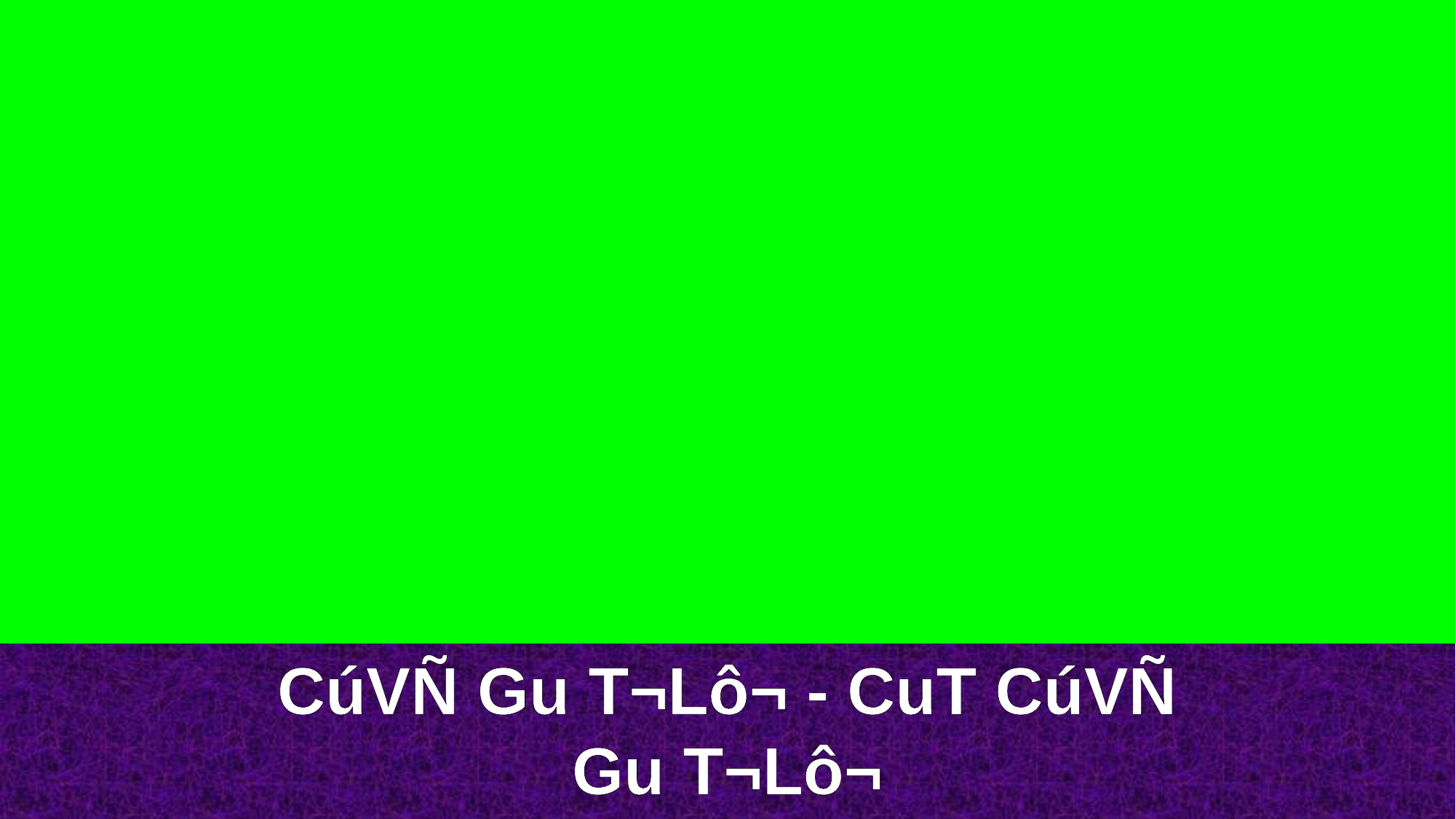

CúVÑ Gu T¬Lô¬ - CuT CúVÑ Gu T¬Lô¬